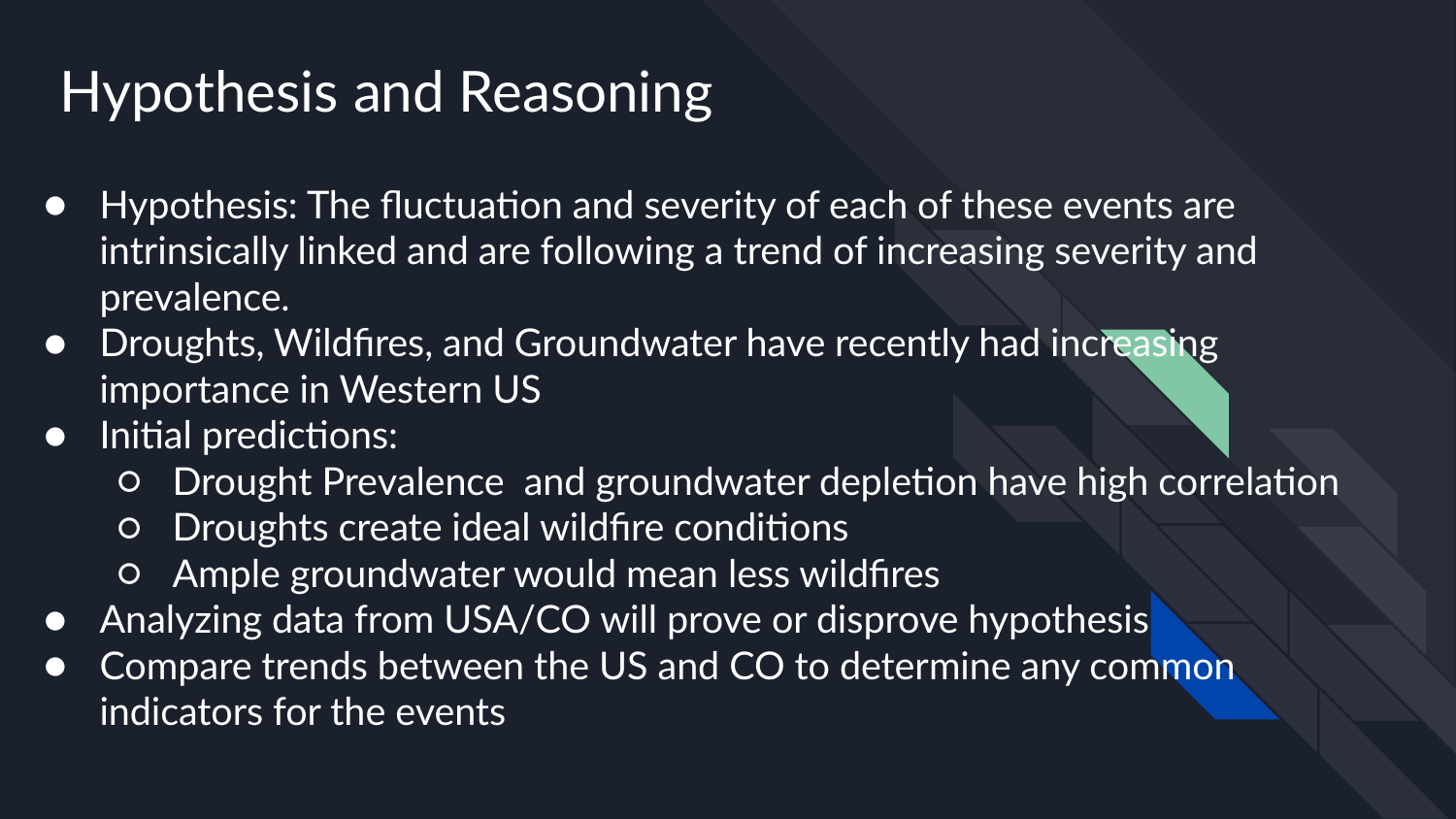

Hypothesis and Reasoning
# Hypothesis: The fluctuation and severity of each of these events are intrinsically linked and are following a trend of increasing severity and prevalence.
Droughts, Wildfires, and Groundwater have recently had increasing importance in Western US
Initial predictions:
Drought Prevalence  and groundwater depletion have high correlation
Droughts create ideal wildfire conditions
Ample groundwater would mean less wildfires
Analyzing data from USA/CO will prove or disprove hypothesis
Compare trends between the US and CO to determine any common indicators for the events